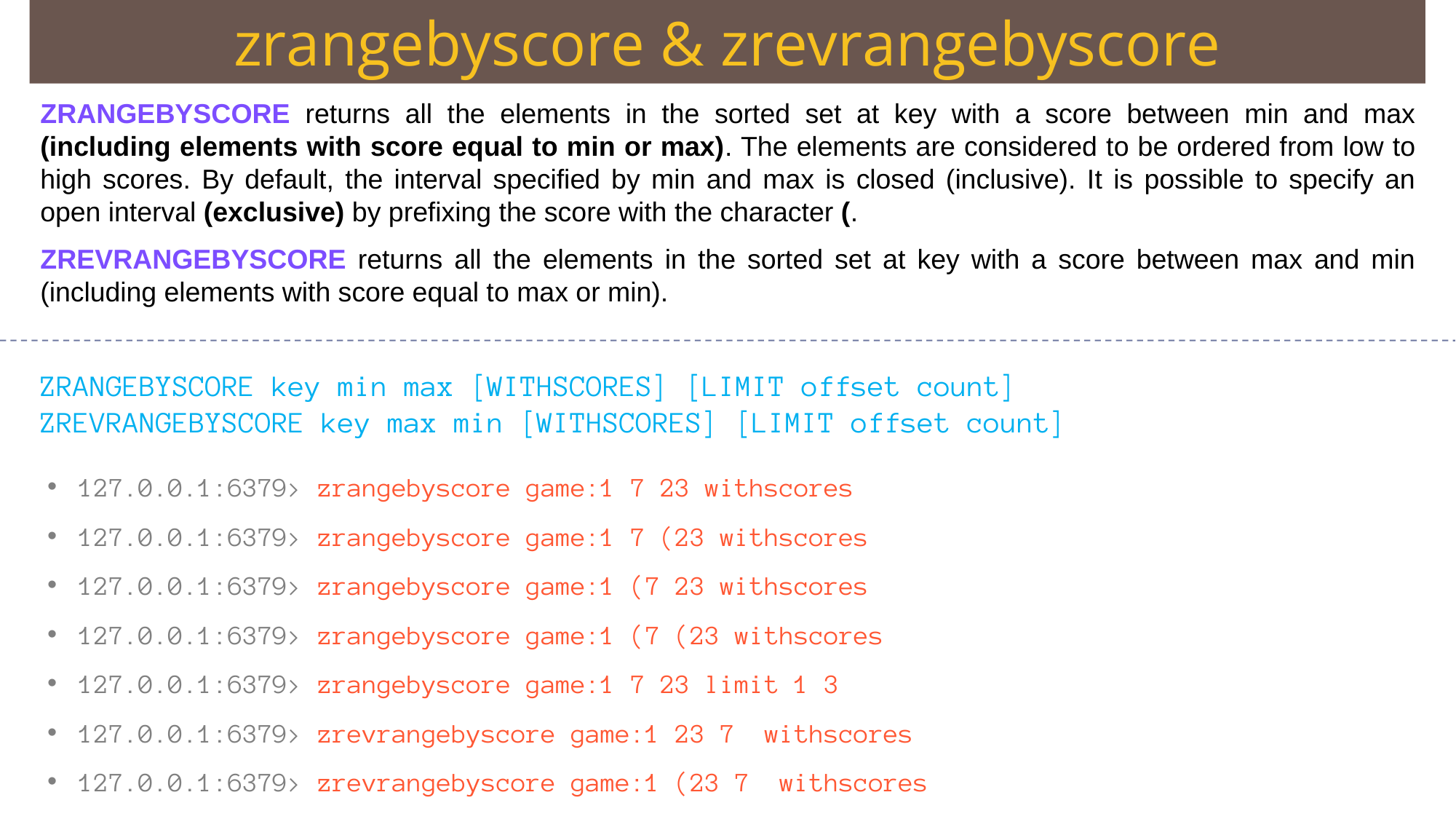

zrangebyscore & zrevrangebyscore
ZRANGEBYSCORE returns all the elements in the sorted set at key with a score between min and max (including elements with score equal to min or max). The elements are considered to be ordered from low to high scores. By default, the interval specified by min and max is closed (inclusive). It is possible to specify an open interval (exclusive) by prefixing the score with the character (.

ZREVRANGEBYSCORE returns all the elements in the sorted set at key with a score between max and min (including elements with score equal to max or min).

ZRANGEBYSCORE key min max [WITHSCORES] [LIMIT offset count]
ZREVRANGEBYSCORE key max min [WITHSCORES] [LIMIT offset count]
127.0.0.1:6379> zrangebyscore game:1 7 23 withscores
127.0.0.1:6379> zrangebyscore game:1 7 (23 withscores
127.0.0.1:6379> zrangebyscore game:1 (7 23 withscores
127.0.0.1:6379> zrangebyscore game:1 (7 (23 withscores
127.0.0.1:6379> zrangebyscore game:1 7 23 limit 1 3
127.0.0.1:6379> zrevrangebyscore game:1 23 7  withscores
127.0.0.1:6379> zrevrangebyscore game:1 (23 7  withscores